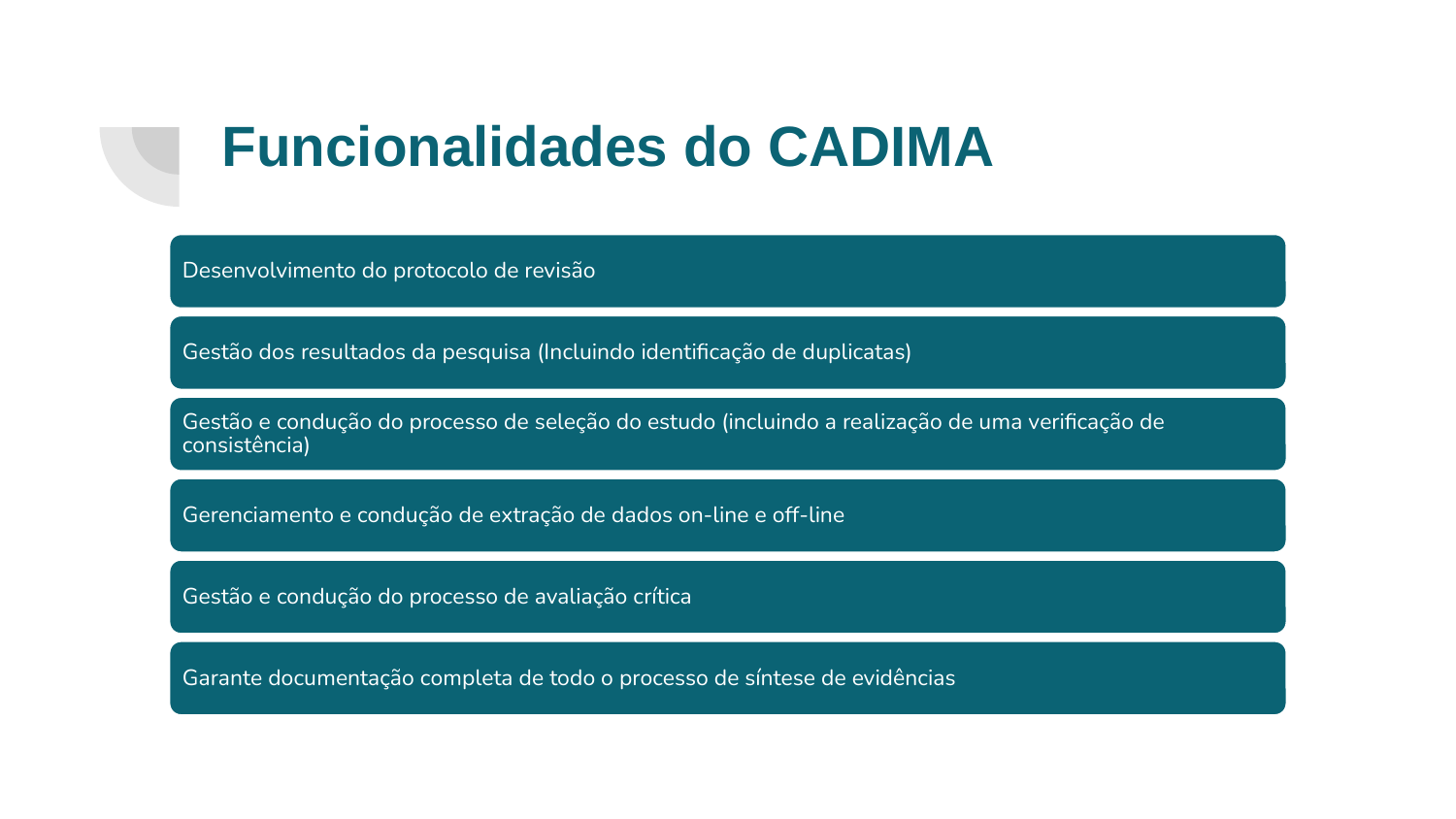

# Funcionalidades do CADIMA
Desenvolvimento do protocolo de revisão
Gestão dos resultados da pesquisa (Incluindo identificação de duplicatas)
Gestão e condução do processo de seleção do estudo (incluindo a realização de uma verificação de consistência)
Gerenciamento e condução de extração de dados on-line e off-line
Gestão e condução do processo de avaliação crítica
Garante documentação completa de todo o processo de síntese de evidências